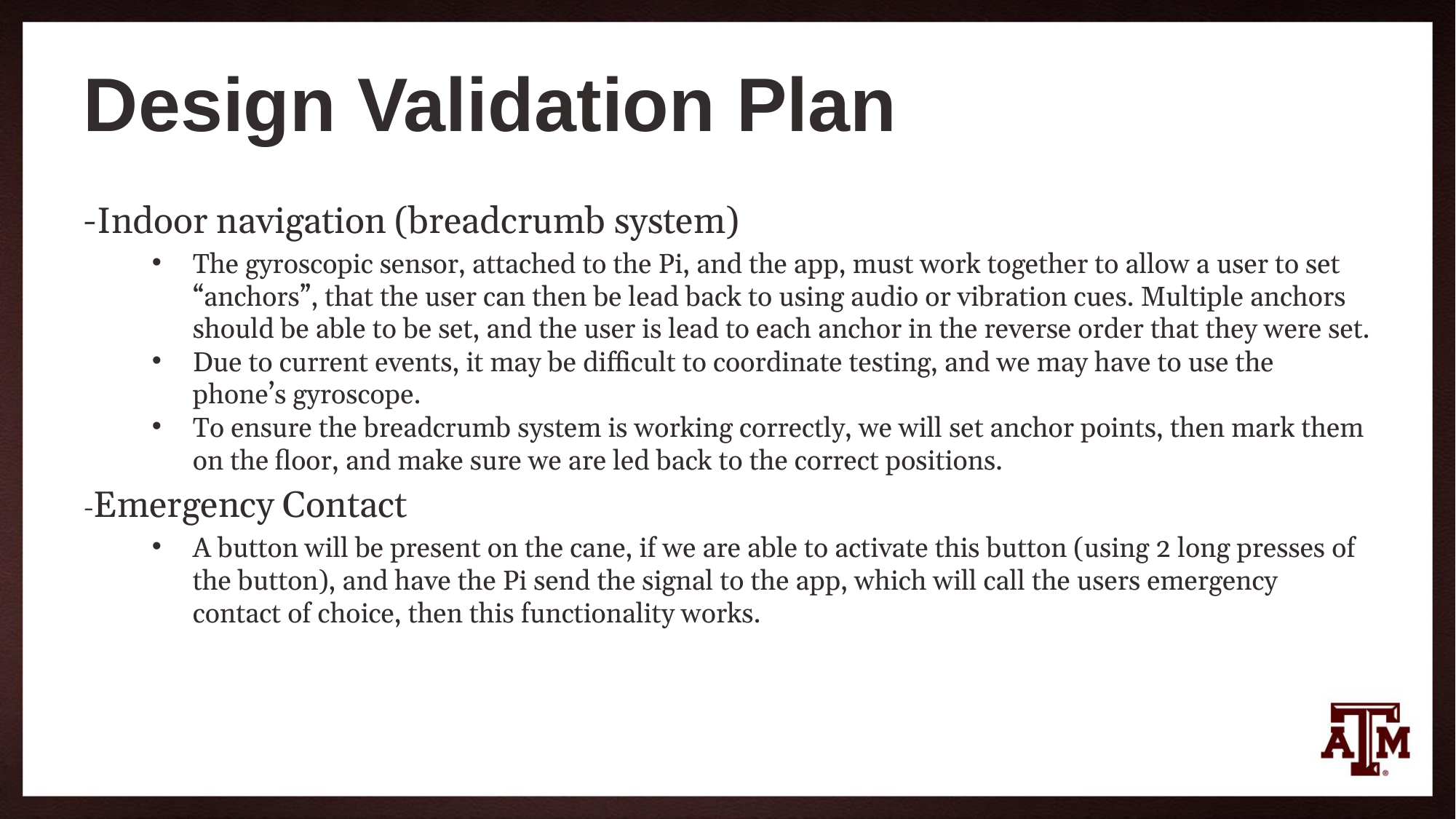

# Design Validation Plan
-Indoor navigation (breadcrumb system)
The gyroscopic sensor, attached to the Pi, and the app, must work together to allow a user to set “anchors”, that the user can then be lead back to using audio or vibration cues. Multiple anchors should be able to be set, and the user is lead to each anchor in the reverse order that they were set.
Due to current events, it may be difficult to coordinate testing, and we may have to use the phone’s gyroscope.
To ensure the breadcrumb system is working correctly, we will set anchor points, then mark them on the floor, and make sure we are led back to the correct positions.
-Emergency Contact
A button will be present on the cane, if we are able to activate this button (using 2 long presses of the button), and have the Pi send the signal to the app, which will call the users emergency contact of choice, then this functionality works.